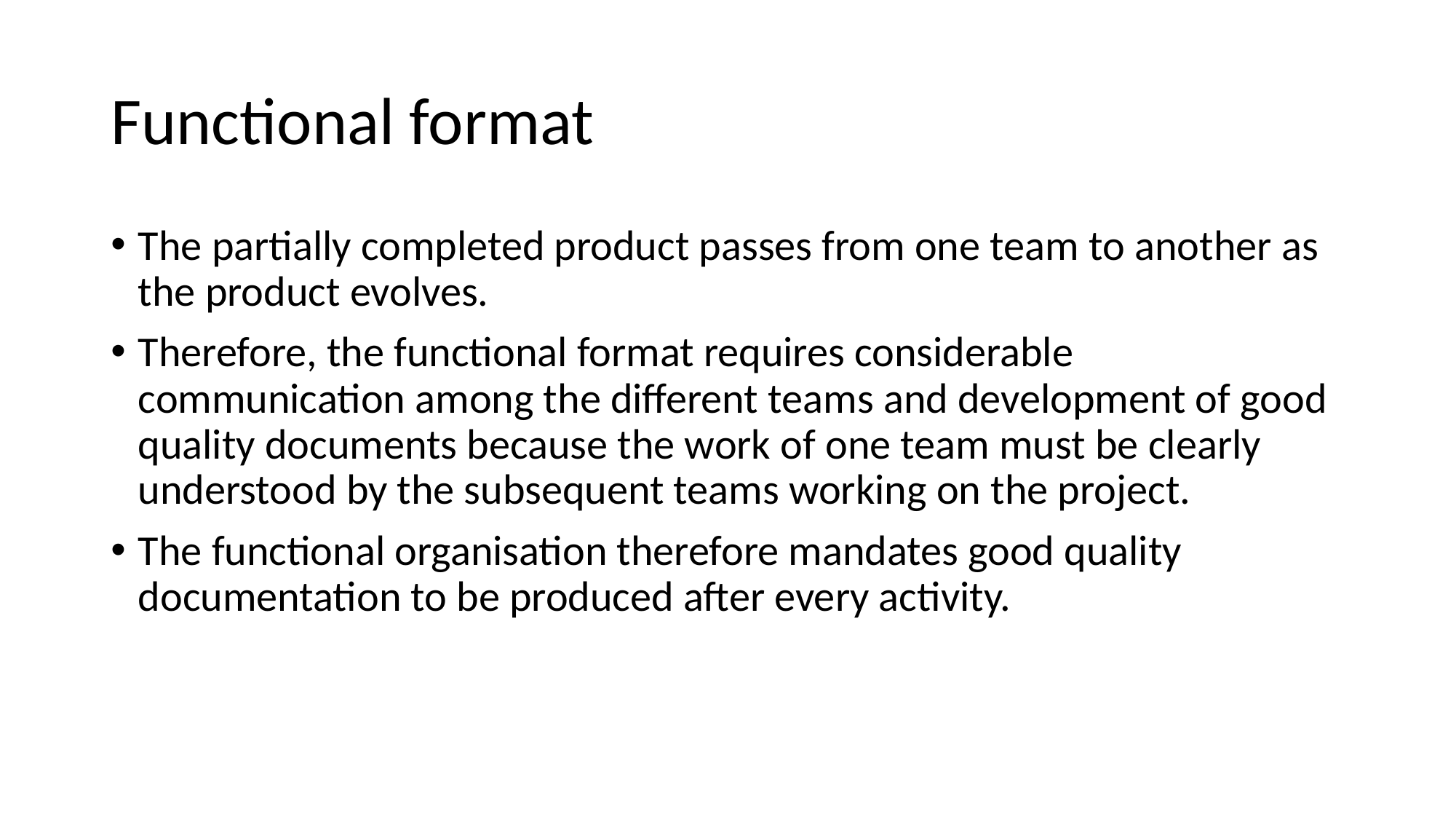

# Functional format
The partially completed product passes from one team to another as the product evolves.
Therefore, the functional format requires considerable communication among the different teams and development of good quality documents because the work of one team must be clearly understood by the subsequent teams working on the project.
The functional organisation therefore mandates good quality documentation to be produced after every activity.